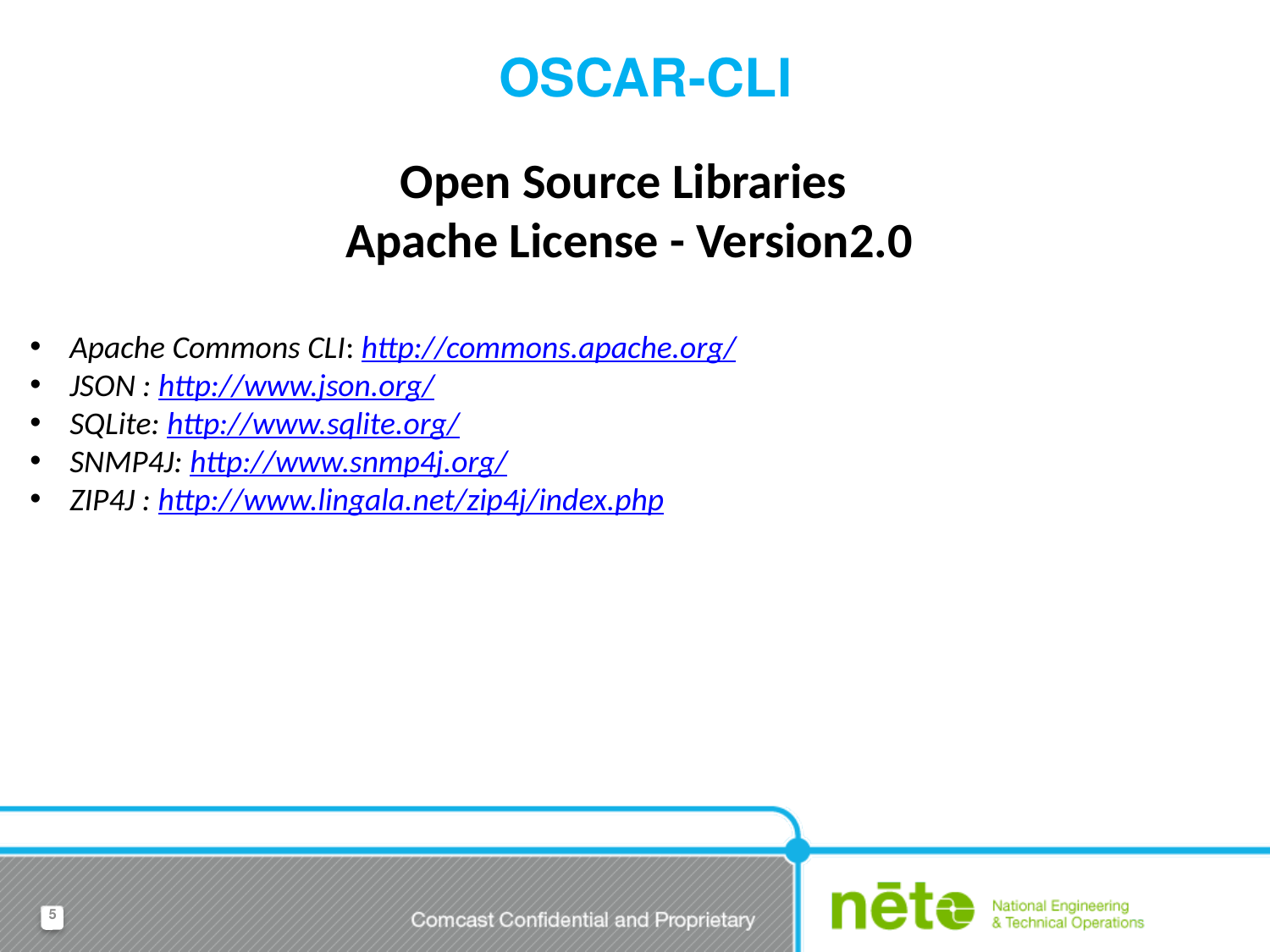

# OSCAR-CLI
Open Source Libraries
Apache License - Version2.0

Apache Commons CLI: http://commons.apache.org/
JSON : http://www.json.org/
SQLite: http://www.sqlite.org/
SNMP4J: http://www.snmp4j.org/
ZIP4J : http://www.lingala.net/zip4j/index.php